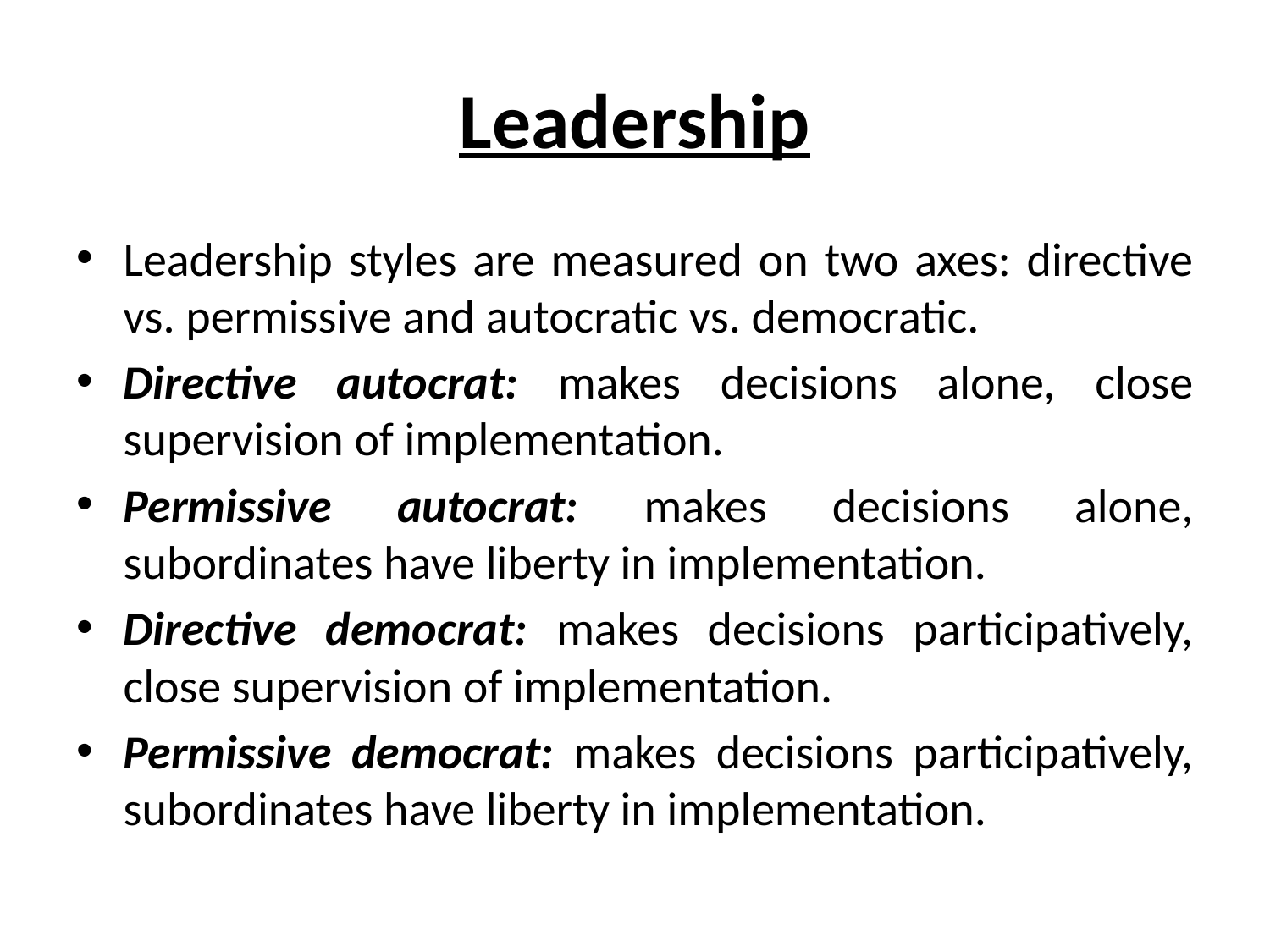

# Leadership
Leadership styles are measured on two axes: directive vs. permissive and autocratic vs. democratic.
Directive autocrat: makes decisions alone, close supervision of implementation.
Permissive autocrat: makes decisions alone, subordinates have liberty in implementation.
Directive democrat: makes decisions participatively, close supervision of implementation.
Permissive democrat: makes decisions participatively, subordinates have liberty in implementation.